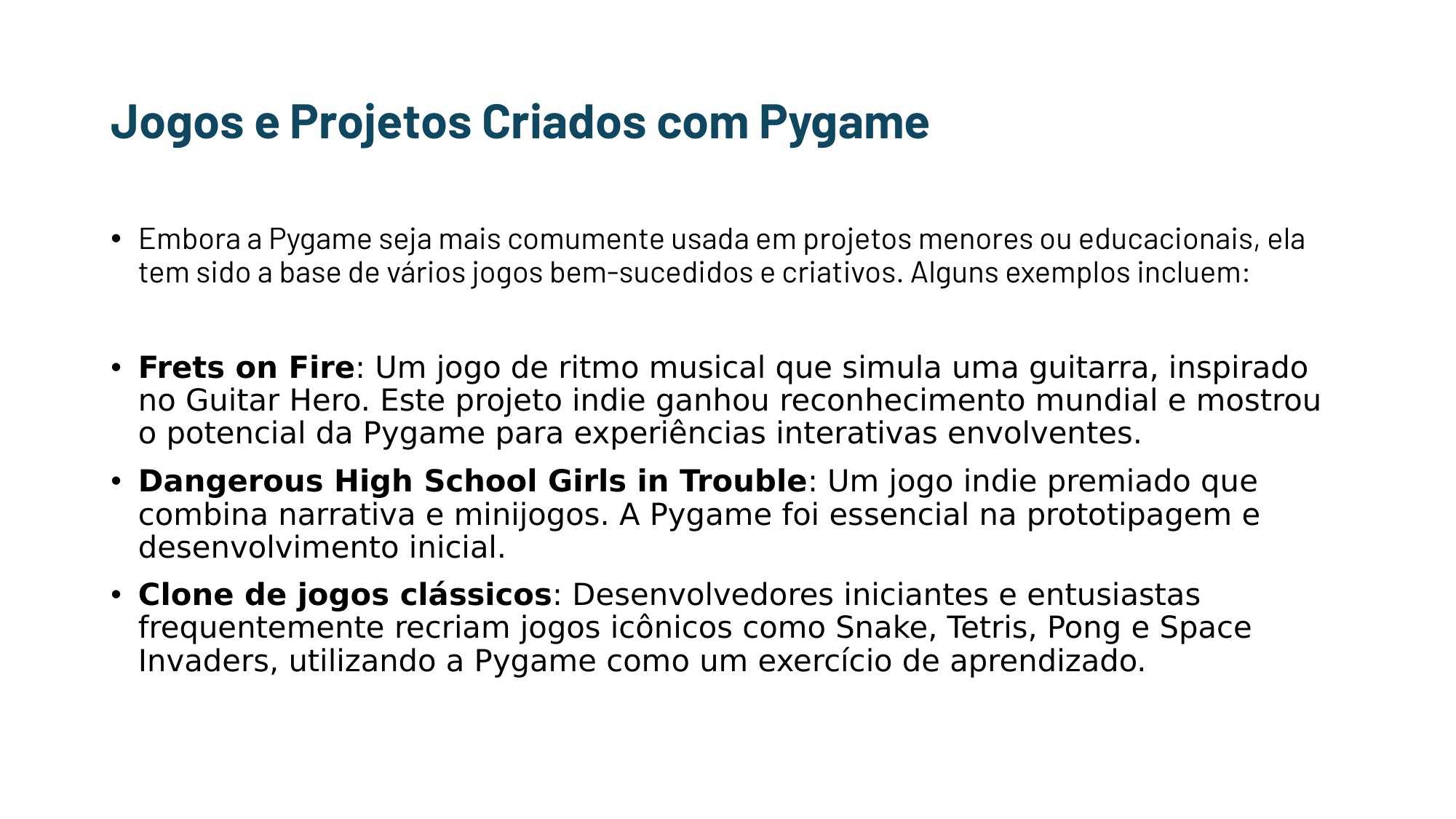

# Jogos e Projetos Criados com Pygame
Embora a Pygame seja mais comumente usada em projetos menores ou educacionais, ela tem sido a base de vários jogos bem-sucedidos e criativos. Alguns exemplos incluem:

Frets on Fire: Um jogo de ritmo musical que simula uma guitarra, inspirado no Guitar Hero. Este projeto indie ganhou reconhecimento mundial e mostrou o potencial da Pygame para experiências interativas envolventes.
Dangerous High School Girls in Trouble: Um jogo indie premiado que combina narrativa e minijogos. A Pygame foi essencial na prototipagem e desenvolvimento inicial.
Clone de jogos clássicos: Desenvolvedores iniciantes e entusiastas frequentemente recriam jogos icônicos como Snake, Tetris, Pong e Space Invaders, utilizando a Pygame como um exercício de aprendizado.